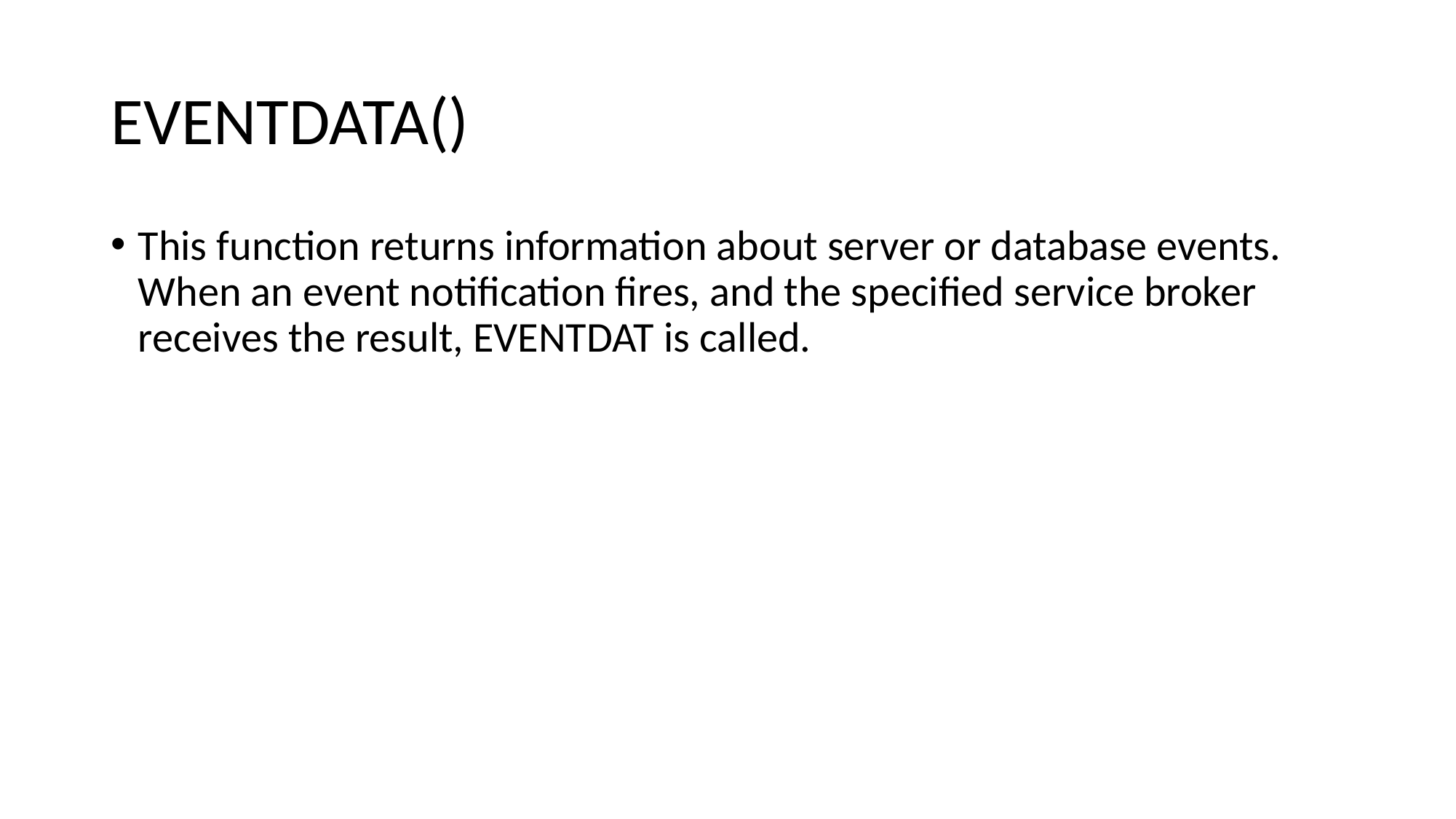

# EVENTDATA()
This function returns information about server or database events. When an event notification fires, and the specified service broker receives the result, EVENTDAT is called.